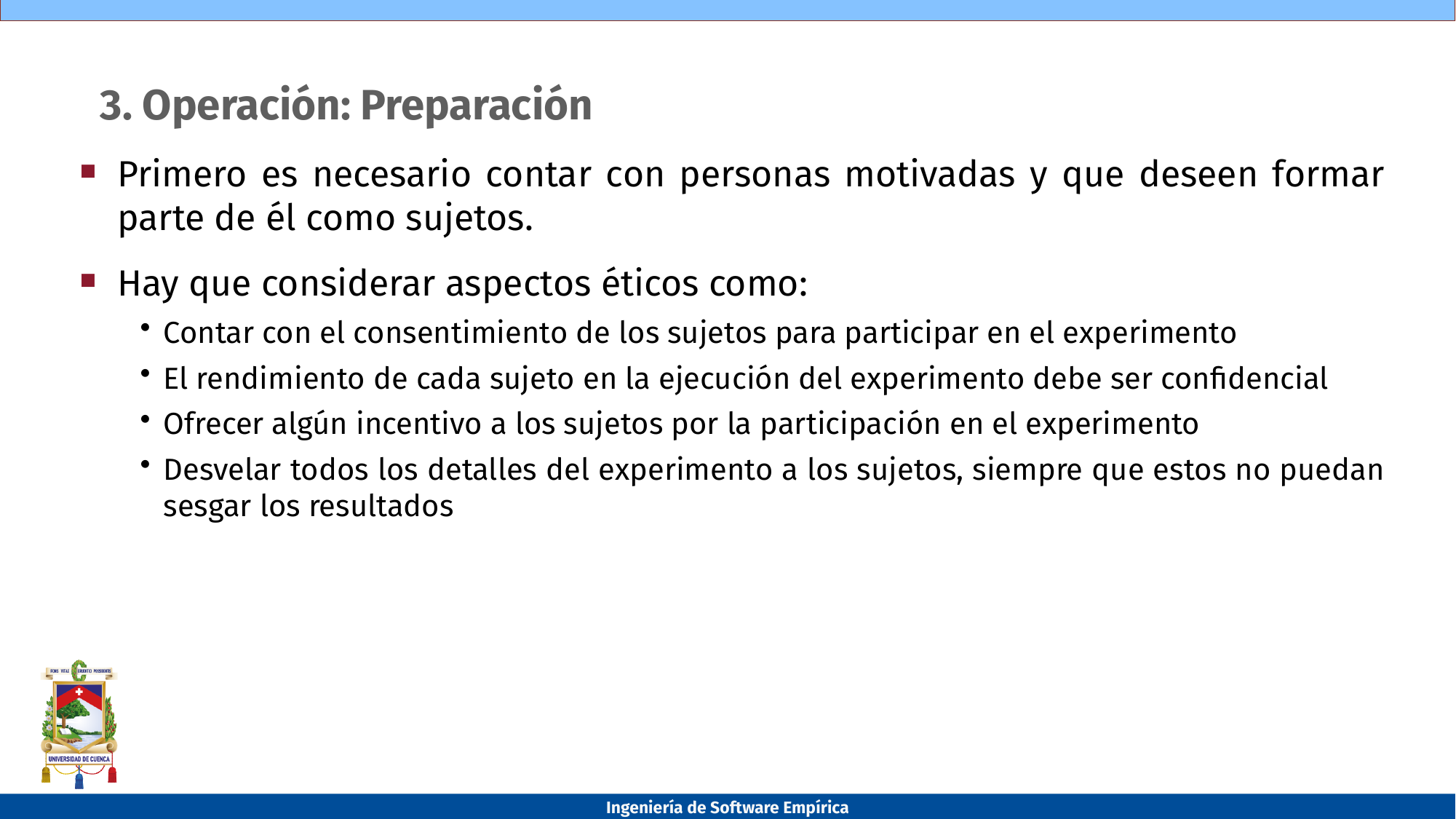

# 3. Operación: Preparación
Primero es necesario contar con personas motivadas y que deseen formar parte de él como sujetos.
Hay que considerar aspectos éticos como:
Contar con el consentimiento de los sujetos para participar en el experimento
El rendimiento de cada sujeto en la ejecución del experimento debe ser confidencial
Ofrecer algún incentivo a los sujetos por la participación en el experimento
Desvelar todos los detalles del experimento a los sujetos, siempre que estos no puedan sesgar los resultados